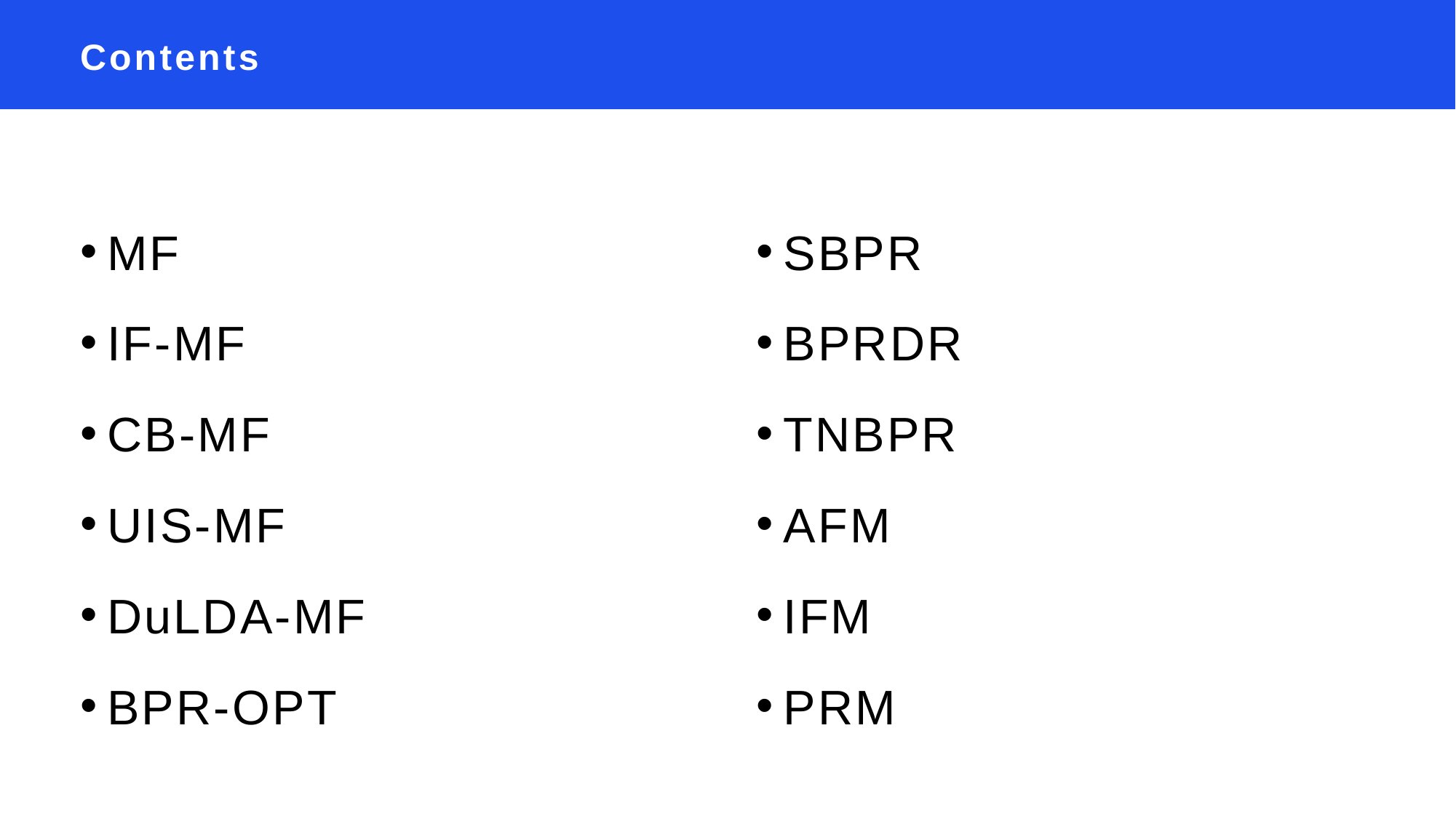

# Contents
MF
IF-MF
CB-MF
UIS-MF
DuLDA-MF
BPR-OPT

SBPR
BPRDR
TNBPR
AFM
IFM
PRM
2